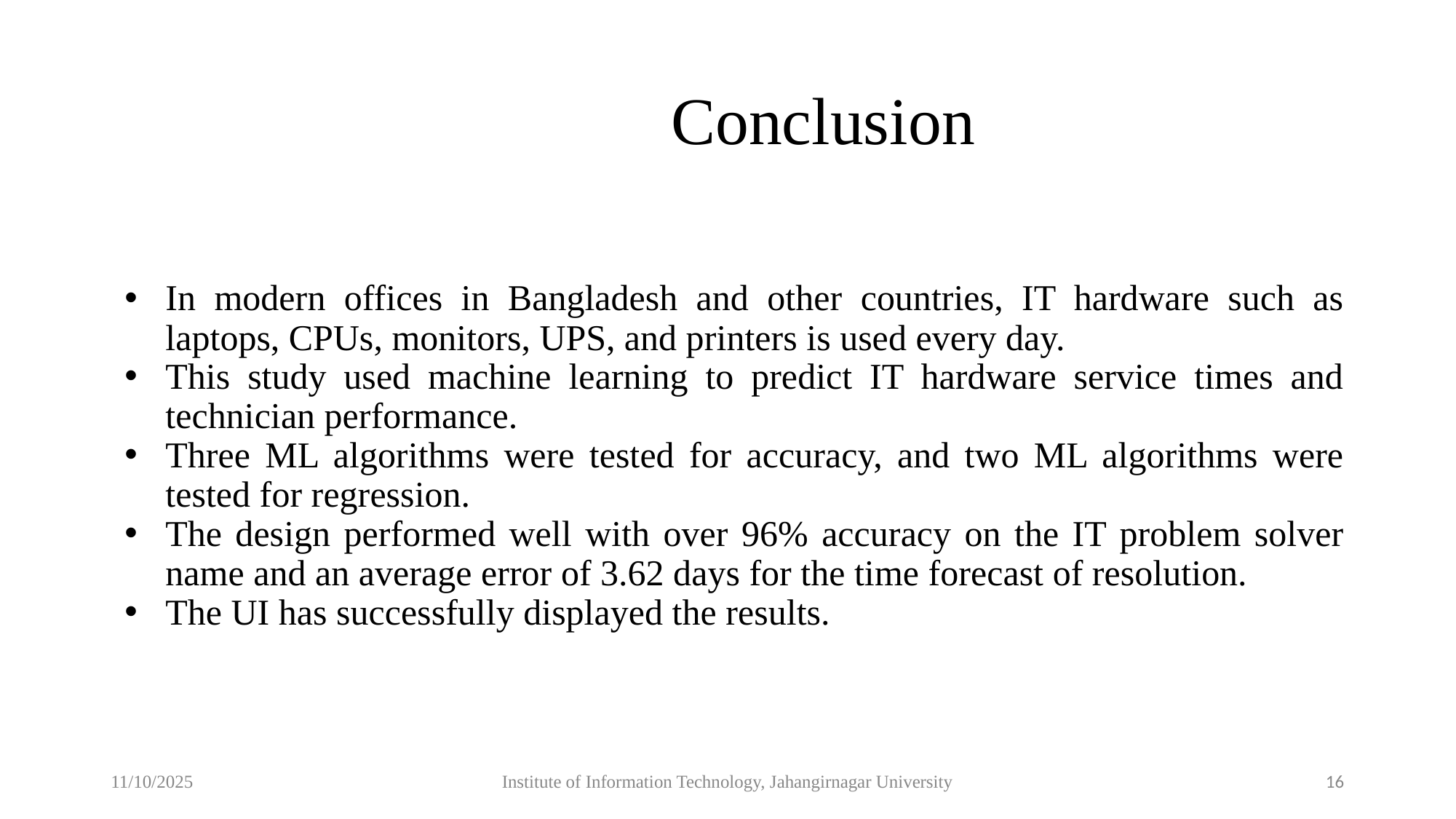

# Conclusion
In modern offices in Bangladesh and other countries, IT hardware such as laptops, CPUs, monitors, UPS, and printers is used every day.
This study used machine learning to predict IT hardware service times and technician performance.
Three ML algorithms were tested for accuracy, and two ML algorithms were tested for regression.
The design performed well with over 96% accuracy on the IT problem solver name and an average error of 3.62 days for the time forecast of resolution.
The UI has successfully displayed the results.
11/10/2025
Institute of Information Technology, Jahangirnagar University
16